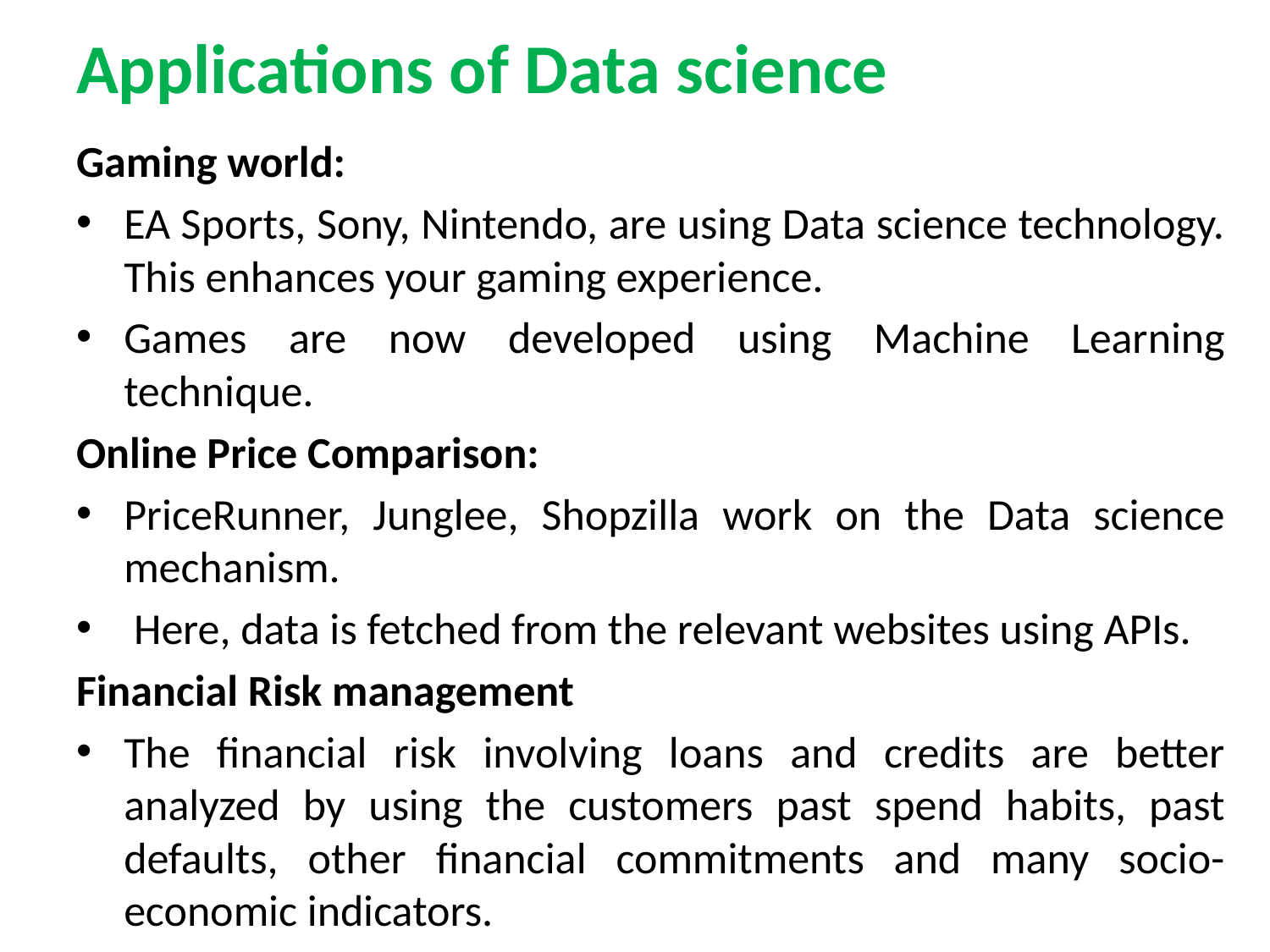

# Applications of Data science
Gaming world:
EA Sports, Sony, Nintendo, are using Data science technology. This enhances your gaming experience.
Games are now developed using Machine Learning technique.
Online Price Comparison:
PriceRunner, Junglee, Shopzilla work on the Data science mechanism.
 Here, data is fetched from the relevant websites using APIs.
Financial Risk management
The financial risk involving loans and credits are better analyzed by using the customers past spend habits, past defaults, other financial commitments and many socio-economic indicators.